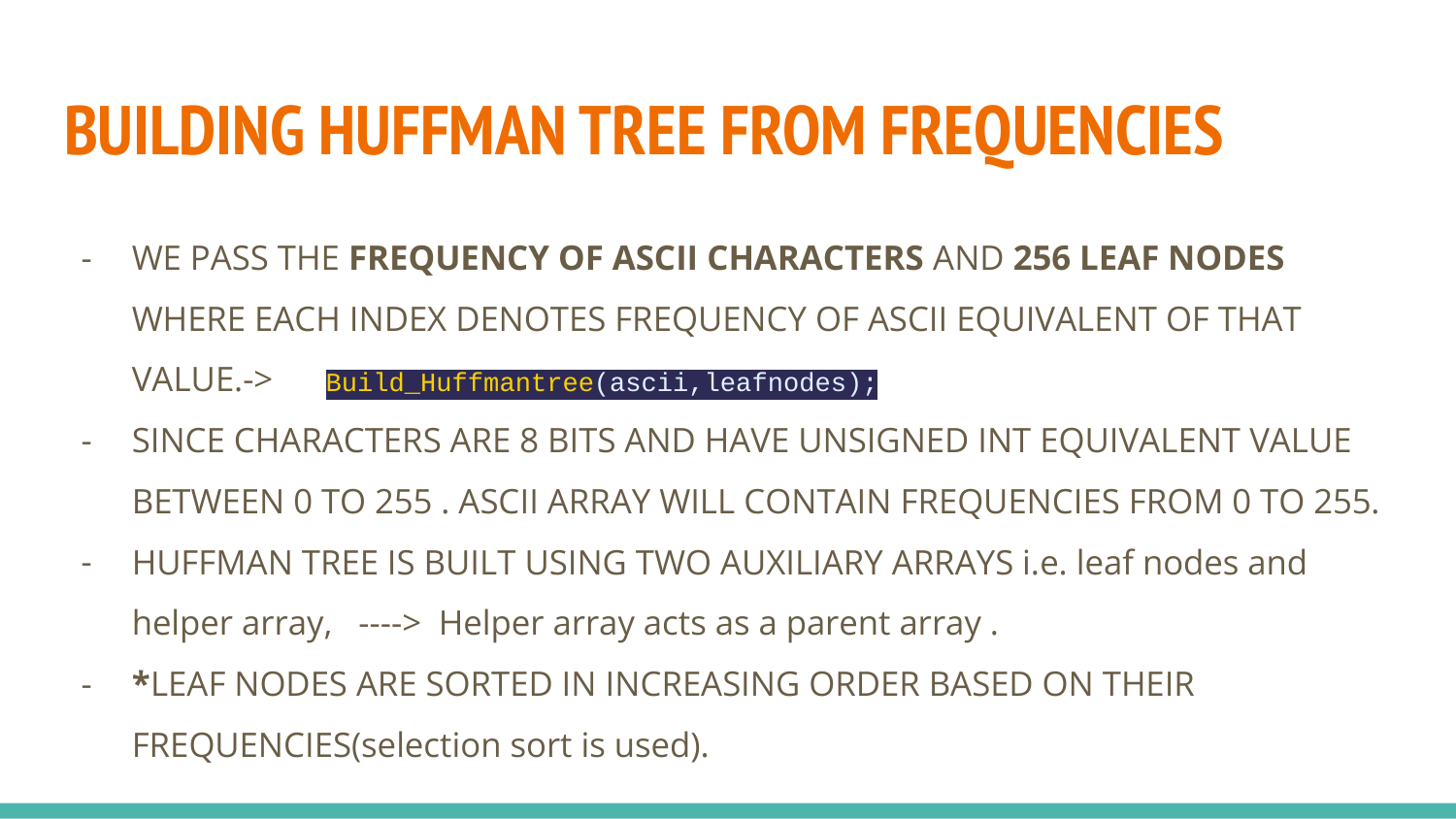

# BUILDING HUFFMAN TREE FROM FREQUENCIES
WE PASS THE FREQUENCY OF ASCII CHARACTERS AND 256 LEAF NODES WHERE EACH INDEX DENOTES FREQUENCY OF ASCII EQUIVALENT OF THAT VALUE.->      Build_Huffmantree(ascii,leafnodes);
SINCE CHARACTERS ARE 8 BITS AND HAVE UNSIGNED INT EQUIVALENT VALUE BETWEEN 0 TO 255 . ASCII ARRAY WILL CONTAIN FREQUENCIES FROM 0 TO 255.
HUFFMAN TREE IS BUILT USING TWO AUXILIARY ARRAYS i.e. leaf nodes and helper array,   ---->  Helper array acts as a parent array .
*LEAF NODES ARE SORTED IN INCREASING ORDER BASED ON THEIR FREQUENCIES(selection sort is used).